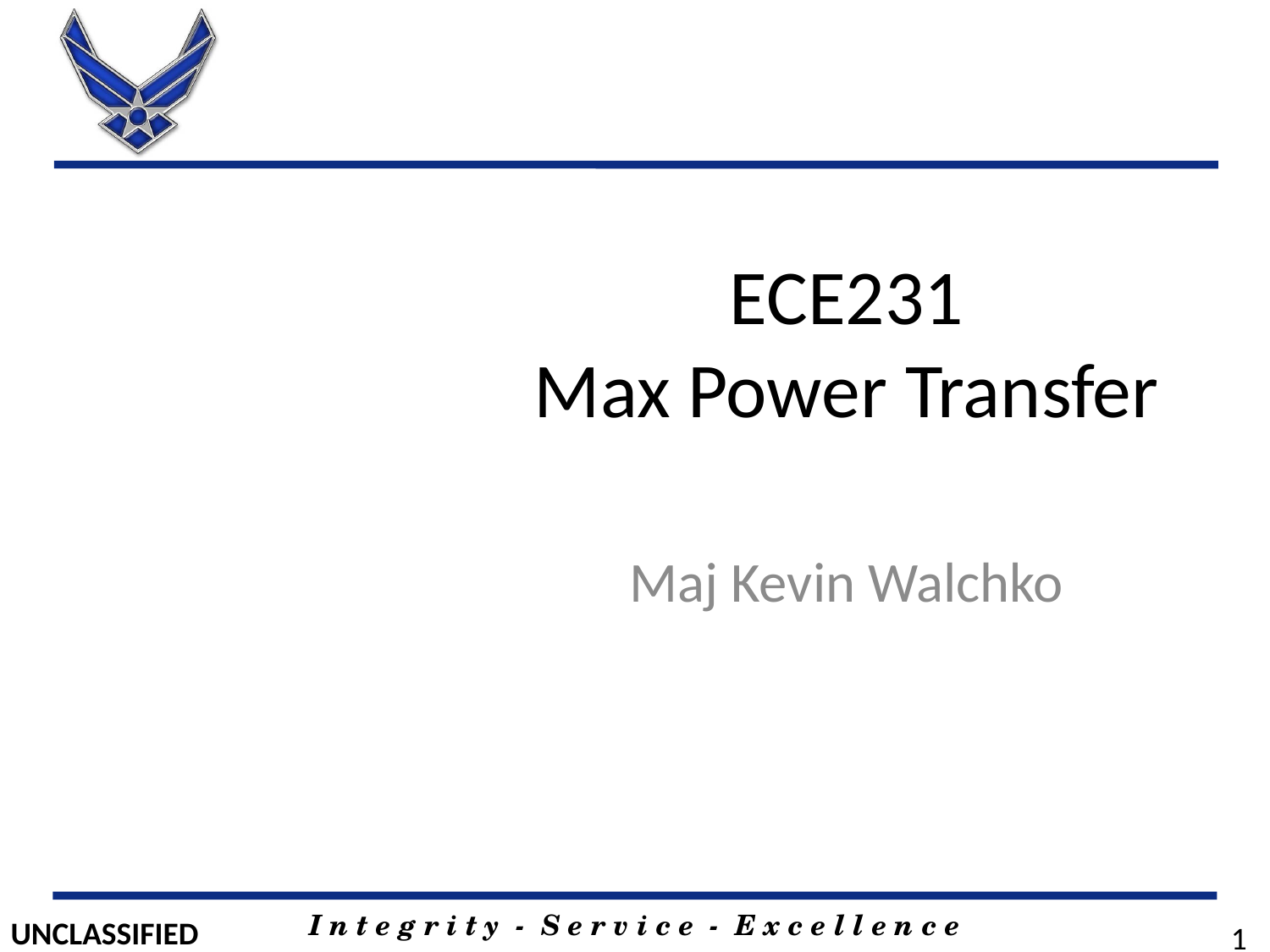

# ECE231 Max Power Transfer
Maj Kevin Walchko
1